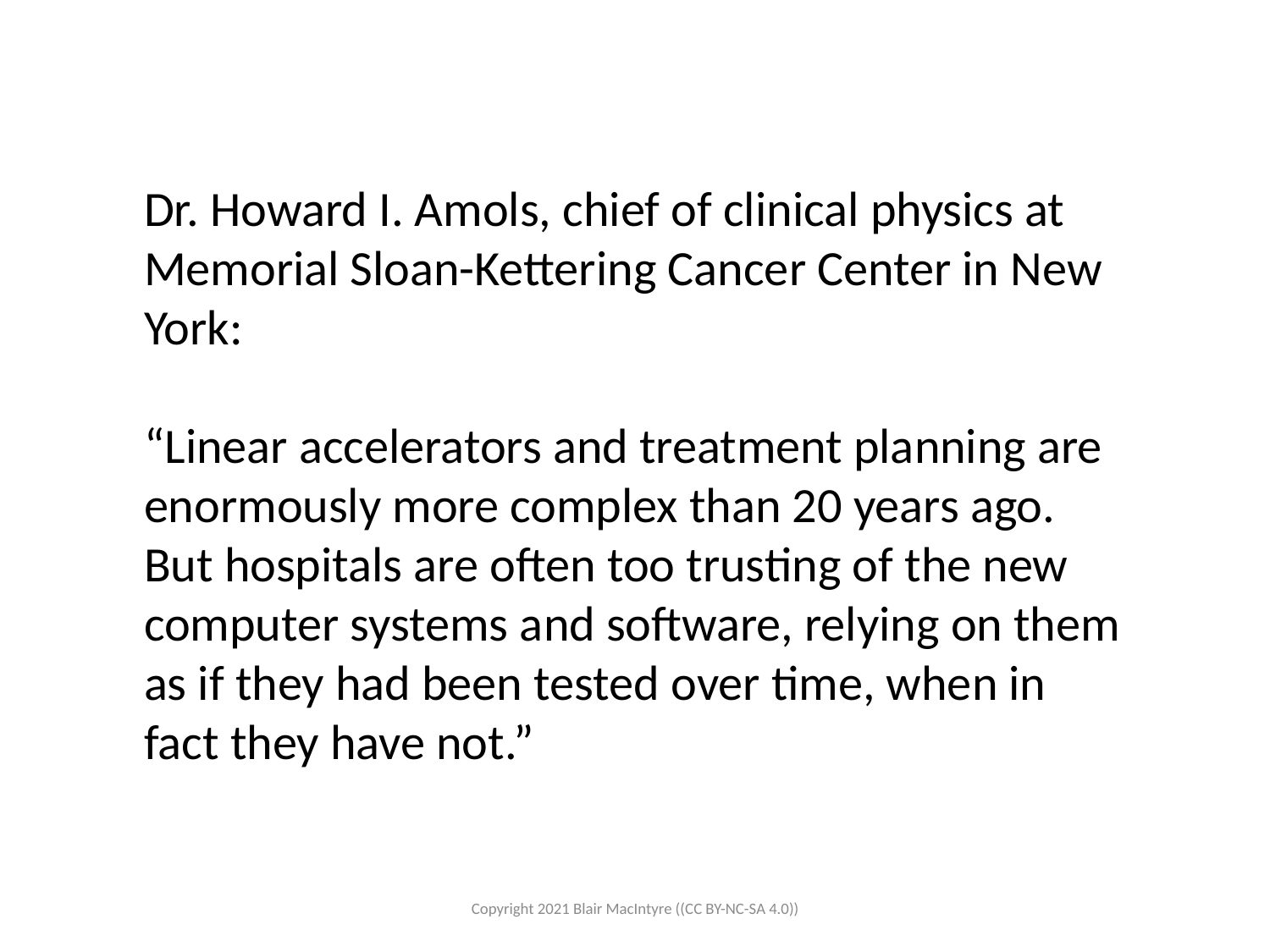

Dr. Howard I. Amols, chief of clinical physics at Memorial Sloan-Kettering Cancer Center in New York:

“Linear accelerators and treatment planning are enormously more complex than 20 years ago. But hospitals are often too trusting of the new computer systems and software, relying on them as if they had been tested over time, when in fact they have not.”
Copyright 2021 Blair MacIntyre ((CC BY-NC-SA 4.0))